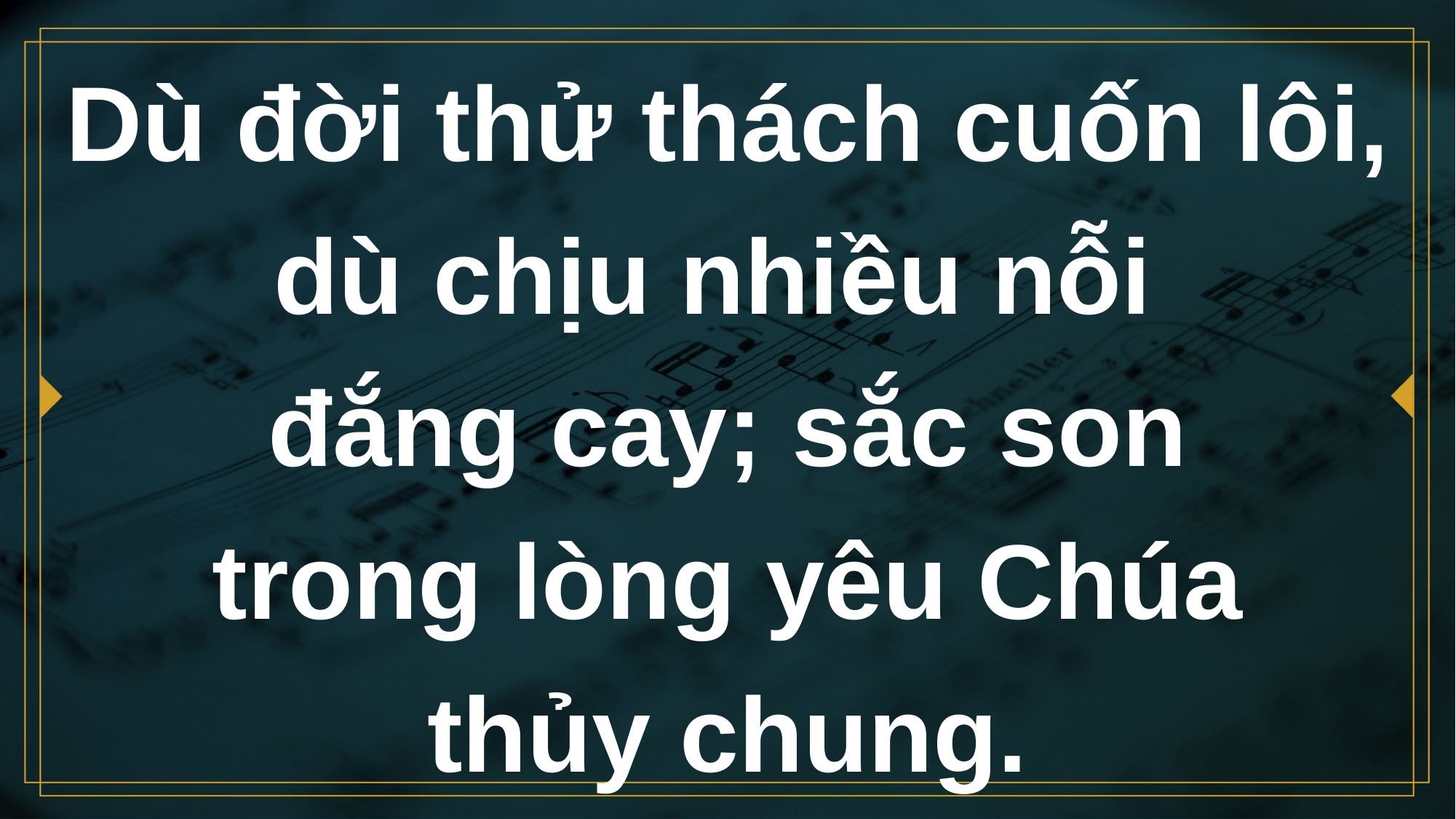

# Dù đời thử thách cuốn lôi, dù chịu nhiều nỗi đắng cay; sắc son trong lòng yêu Chúa thủy chung.